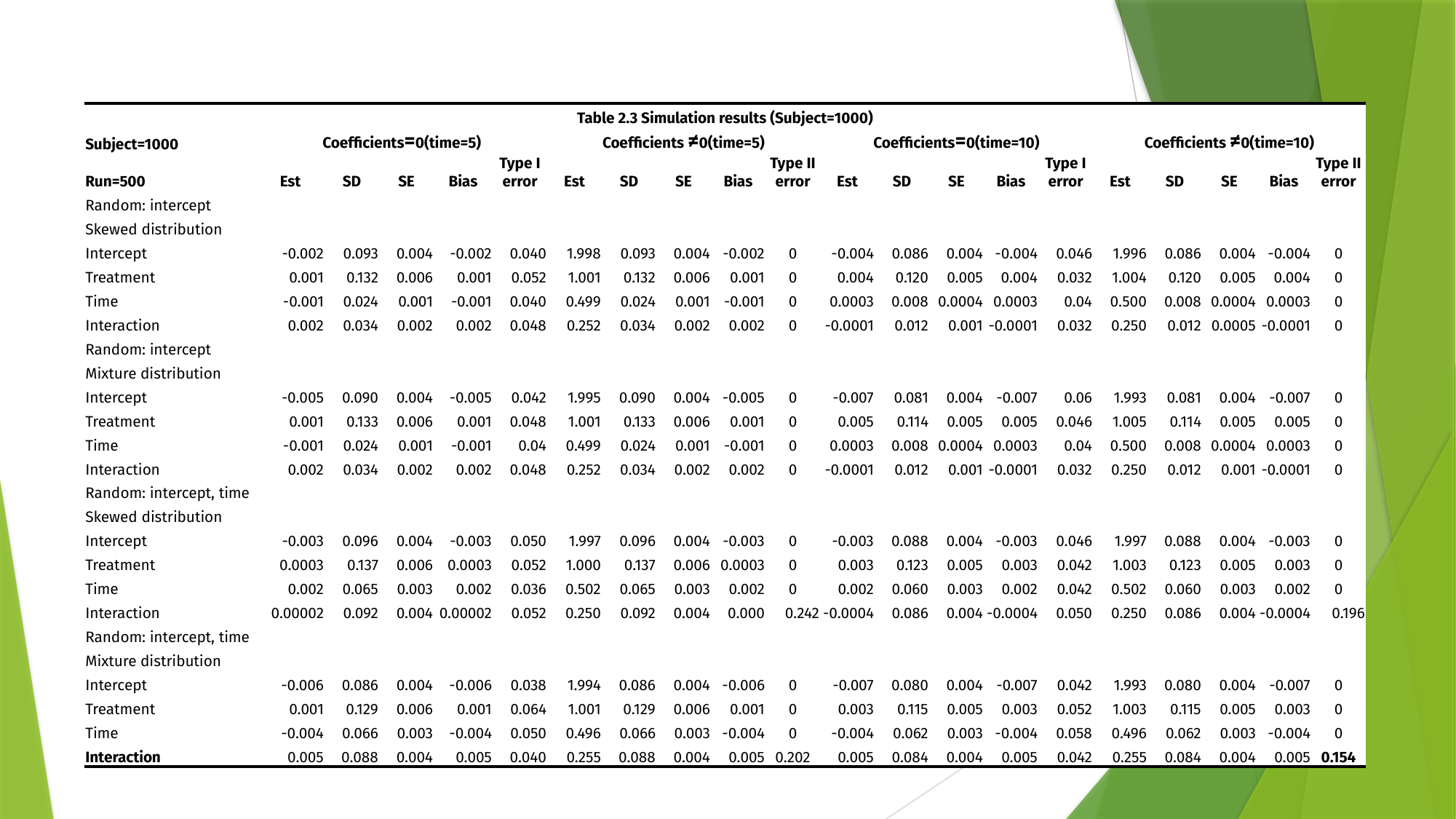

| Table 2.3 Simulation results (Subject=1000) |  |  |  |  |  |  |  |  |  |  |  |  |  |  |  |  |  |  |  |  |
| --- | --- | --- | --- | --- | --- | --- | --- | --- | --- | --- | --- | --- | --- | --- | --- | --- | --- | --- | --- | --- |
| Subject=1000 | Coefficients=0(time=5) |  |  |  |  | Coefficients ≠0(time=5) |  |  |  |  | Coefficients=0(time=10) |  |  |  |  | Coefficients ≠0(time=10) |  |  |  |  |
| Run=500 | Est | SD | SE | Bias | Type I error | Est | SD | SE | Bias | Type II error | Est | SD | SE | Bias | Type I error | Est | SD | SE | Bias | Type II error |
| Random: intercept |  |  |  |  |  |  |  |  |  |  |  |  |  |  |  |  |  |  |  |  |
| Skewed distribution |  |  |  |  |  |  |  |  |  |  |  |  |  |  |  |  |  |  |  |  |
| Intercept | -0.002 | 0.093 | 0.004 | -0.002 | 0.040 | 1.998 | 0.093 | 0.004 | -0.002 | 0 | -0.004 | 0.086 | 0.004 | -0.004 | 0.046 | 1.996 | 0.086 | 0.004 | -0.004 | 0 |
| Treatment | 0.001 | 0.132 | 0.006 | 0.001 | 0.052 | 1.001 | 0.132 | 0.006 | 0.001 | 0 | 0.004 | 0.120 | 0.005 | 0.004 | 0.032 | 1.004 | 0.120 | 0.005 | 0.004 | 0 |
| Time | -0.001 | 0.024 | 0.001 | -0.001 | 0.040 | 0.499 | 0.024 | 0.001 | -0.001 | 0 | 0.0003 | 0.008 | 0.0004 | 0.0003 | 0.04 | 0.500 | 0.008 | 0.0004 | 0.0003 | 0 |
| Interaction | 0.002 | 0.034 | 0.002 | 0.002 | 0.048 | 0.252 | 0.034 | 0.002 | 0.002 | 0 | -0.0001 | 0.012 | 0.001 | -0.0001 | 0.032 | 0.250 | 0.012 | 0.0005 | -0.0001 | 0 |
| Random: intercept |  |  |  |  |  |  |  |  |  |  |  |  |  |  |  |  |  |  |  |  |
| Mixture distribution |  |  |  |  |  |  |  |  |  |  |  |  |  |  |  |  |  |  |  |  |
| Intercept | -0.005 | 0.090 | 0.004 | -0.005 | 0.042 | 1.995 | 0.090 | 0.004 | -0.005 | 0 | -0.007 | 0.081 | 0.004 | -0.007 | 0.06 | 1.993 | 0.081 | 0.004 | -0.007 | 0 |
| Treatment | 0.001 | 0.133 | 0.006 | 0.001 | 0.048 | 1.001 | 0.133 | 0.006 | 0.001 | 0 | 0.005 | 0.114 | 0.005 | 0.005 | 0.046 | 1.005 | 0.114 | 0.005 | 0.005 | 0 |
| Time | -0.001 | 0.024 | 0.001 | -0.001 | 0.04 | 0.499 | 0.024 | 0.001 | -0.001 | 0 | 0.0003 | 0.008 | 0.0004 | 0.0003 | 0.04 | 0.500 | 0.008 | 0.0004 | 0.0003 | 0 |
| Interaction | 0.002 | 0.034 | 0.002 | 0.002 | 0.048 | 0.252 | 0.034 | 0.002 | 0.002 | 0 | -0.0001 | 0.012 | 0.001 | -0.0001 | 0.032 | 0.250 | 0.012 | 0.001 | -0.0001 | 0 |
| Random: intercept, time |  |  |  |  |  |  |  |  |  |  |  |  |  |  |  |  |  |  |  |  |
| Skewed distribution |  |  |  |  |  |  |  |  |  |  |  |  |  |  |  |  |  |  |  |  |
| Intercept | -0.003 | 0.096 | 0.004 | -0.003 | 0.050 | 1.997 | 0.096 | 0.004 | -0.003 | 0 | -0.003 | 0.088 | 0.004 | -0.003 | 0.046 | 1.997 | 0.088 | 0.004 | -0.003 | 0 |
| Treatment | 0.0003 | 0.137 | 0.006 | 0.0003 | 0.052 | 1.000 | 0.137 | 0.006 | 0.0003 | 0 | 0.003 | 0.123 | 0.005 | 0.003 | 0.042 | 1.003 | 0.123 | 0.005 | 0.003 | 0 |
| Time | 0.002 | 0.065 | 0.003 | 0.002 | 0.036 | 0.502 | 0.065 | 0.003 | 0.002 | 0 | 0.002 | 0.060 | 0.003 | 0.002 | 0.042 | 0.502 | 0.060 | 0.003 | 0.002 | 0 |
| Interaction | 0.00002 | 0.092 | 0.004 | 0.00002 | 0.052 | 0.250 | 0.092 | 0.004 | 0.000 | 0.242 | -0.0004 | 0.086 | 0.004 | -0.0004 | 0.050 | 0.250 | 0.086 | 0.004 | -0.0004 | 0.196 |
| Random: intercept, time |  |  |  |  |  |  |  |  |  |  |  |  |  |  |  |  |  |  |  |  |
| Mixture distribution |  |  |  |  |  |  |  |  |  |  |  |  |  |  |  |  |  |  |  |  |
| Intercept | -0.006 | 0.086 | 0.004 | -0.006 | 0.038 | 1.994 | 0.086 | 0.004 | -0.006 | 0 | -0.007 | 0.080 | 0.004 | -0.007 | 0.042 | 1.993 | 0.080 | 0.004 | -0.007 | 0 |
| Treatment | 0.001 | 0.129 | 0.006 | 0.001 | 0.064 | 1.001 | 0.129 | 0.006 | 0.001 | 0 | 0.003 | 0.115 | 0.005 | 0.003 | 0.052 | 1.003 | 0.115 | 0.005 | 0.003 | 0 |
| Time | -0.004 | 0.066 | 0.003 | -0.004 | 0.050 | 0.496 | 0.066 | 0.003 | -0.004 | 0 | -0.004 | 0.062 | 0.003 | -0.004 | 0.058 | 0.496 | 0.062 | 0.003 | -0.004 | 0 |
| Interaction | 0.005 | 0.088 | 0.004 | 0.005 | 0.040 | 0.255 | 0.088 | 0.004 | 0.005 | 0.202 | 0.005 | 0.084 | 0.004 | 0.005 | 0.042 | 0.255 | 0.084 | 0.004 | 0.005 | 0.154 |
7